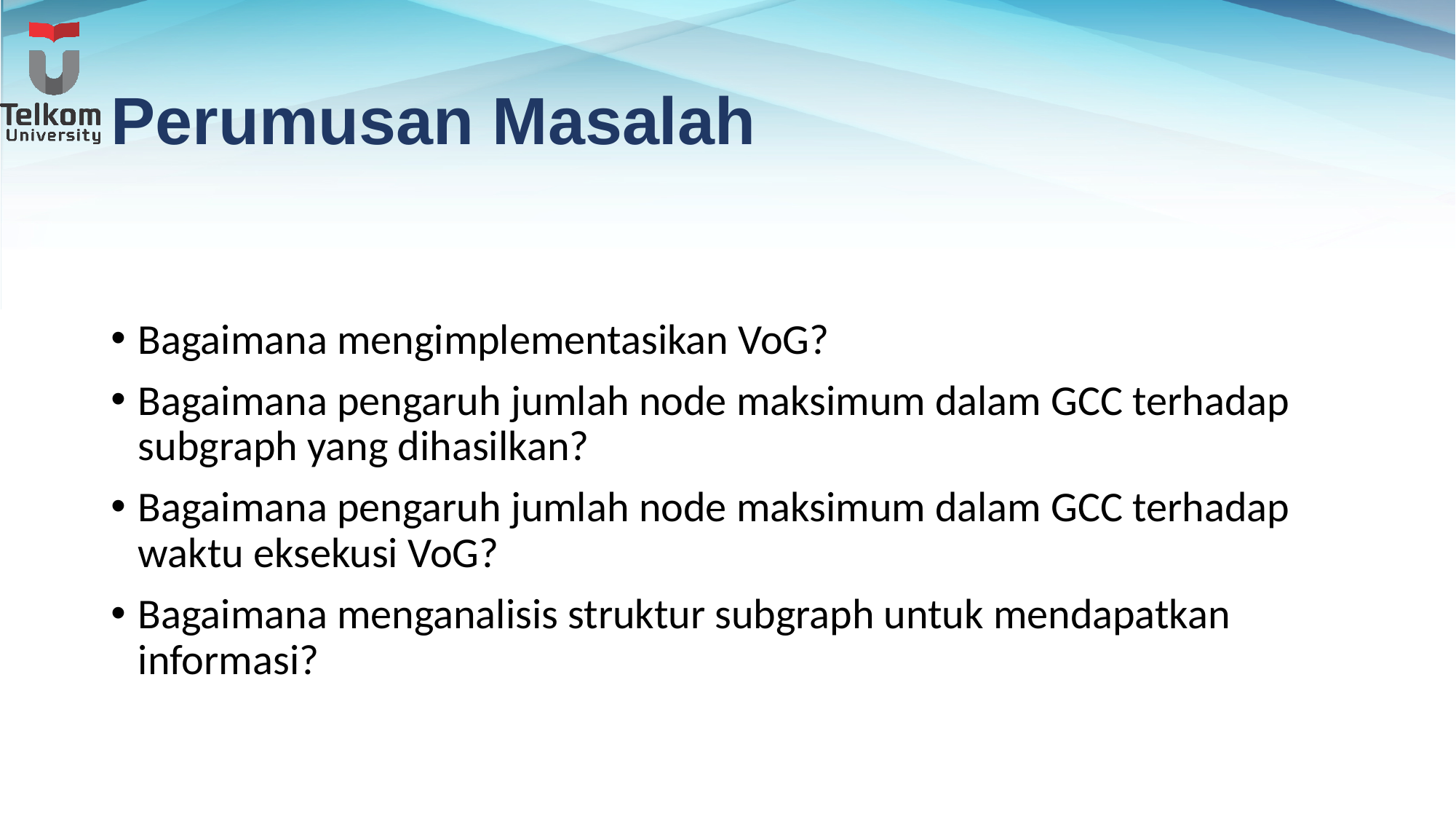

# Perumusan Masalah
Bagaimana mengimplementasikan VoG?
Bagaimana pengaruh jumlah node maksimum dalam GCC terhadap subgraph yang dihasilkan?
Bagaimana pengaruh jumlah node maksimum dalam GCC terhadap waktu eksekusi VoG?
Bagaimana menganalisis struktur subgraph untuk mendapatkan informasi?